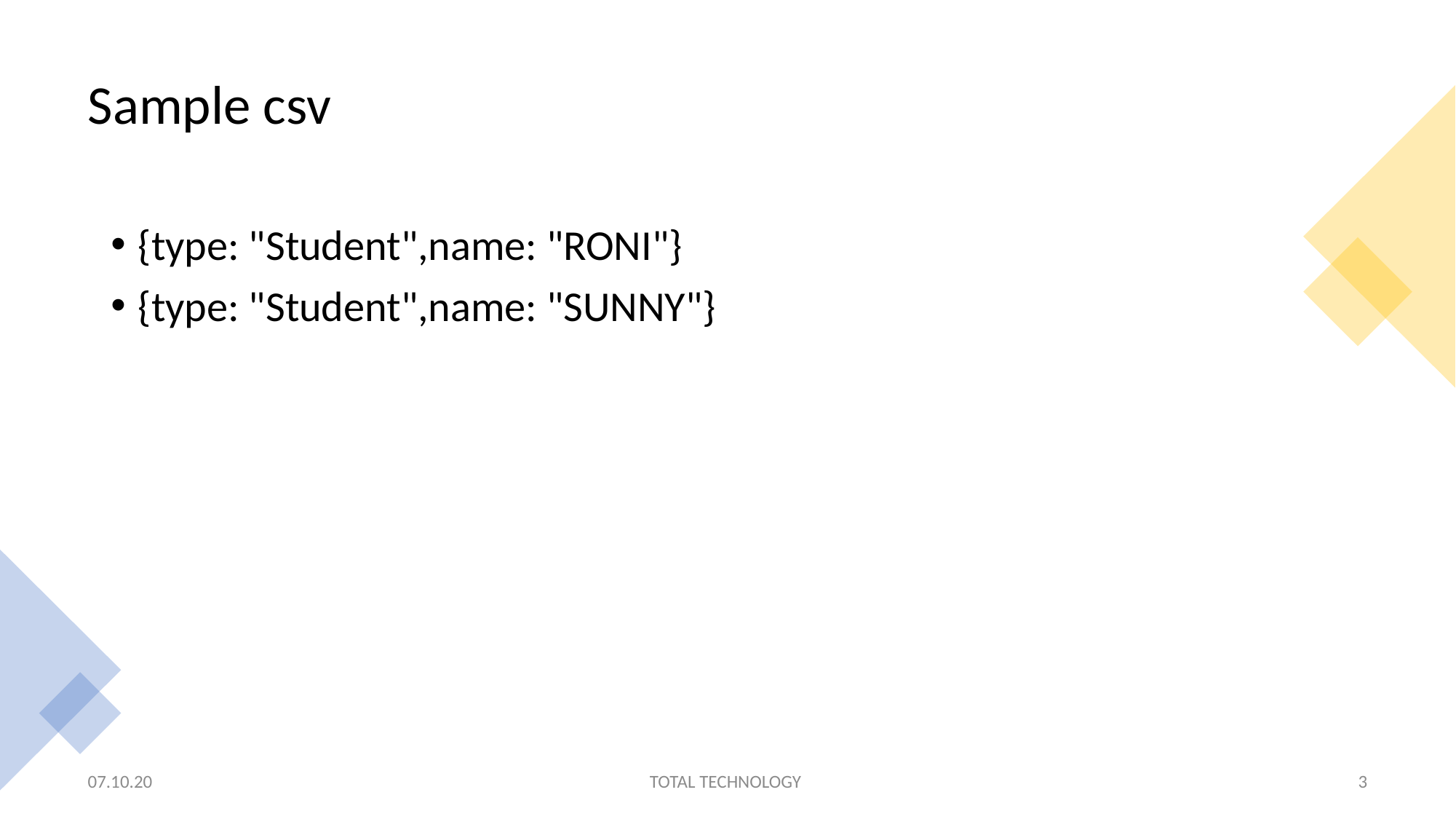

# Sample csv

{type: "Student",name: "RONI"}
{type: "Student",name: "SUNNY"}

07.10.20
TOTAL TECHNOLOGY
3